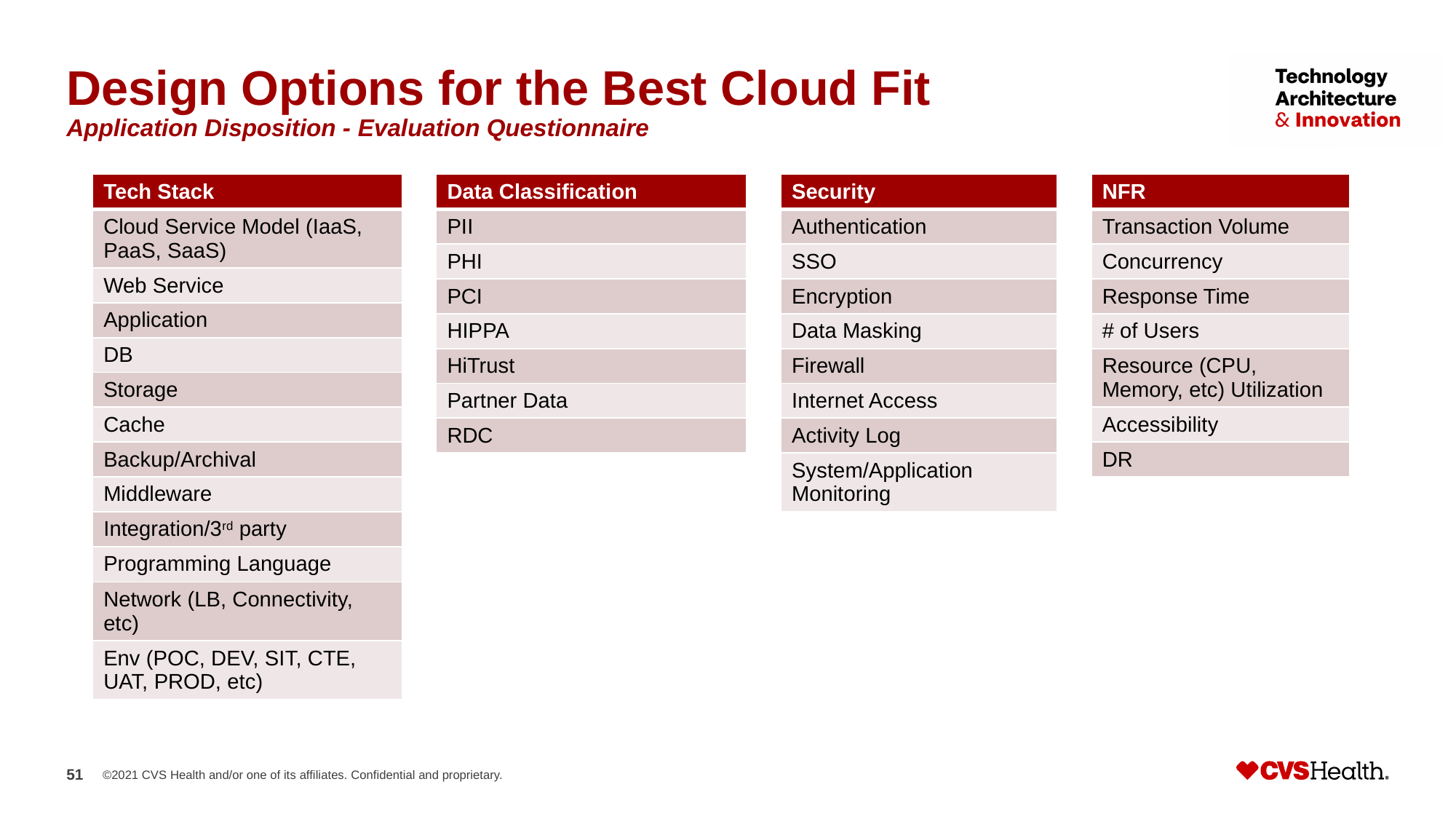

# Design Options for the Best Cloud Fit Application Disposition - Evaluation Questionnaire
| Tech Stack |
| --- |
| Cloud Service Model (IaaS, PaaS, SaaS) |
| Web Service |
| Application |
| DB |
| Storage |
| Cache |
| Backup/Archival |
| Middleware |
| Integration/3rd party |
| Programming Language |
| Network (LB, Connectivity, etc) |
| Env (POC, DEV, SIT, CTE, UAT, PROD, etc) |
| Data Classification |
| --- |
| PII |
| PHI |
| PCI |
| HIPPA |
| HiTrust |
| Partner Data |
| RDC |
| Security |
| --- |
| Authentication |
| SSO |
| Encryption |
| Data Masking |
| Firewall |
| Internet Access |
| Activity Log |
| System/Application Monitoring |
| NFR |
| --- |
| Transaction Volume |
| Concurrency |
| Response Time |
| # of Users |
| Resource (CPU, Memory, etc) Utilization |
| Accessibility |
| DR |